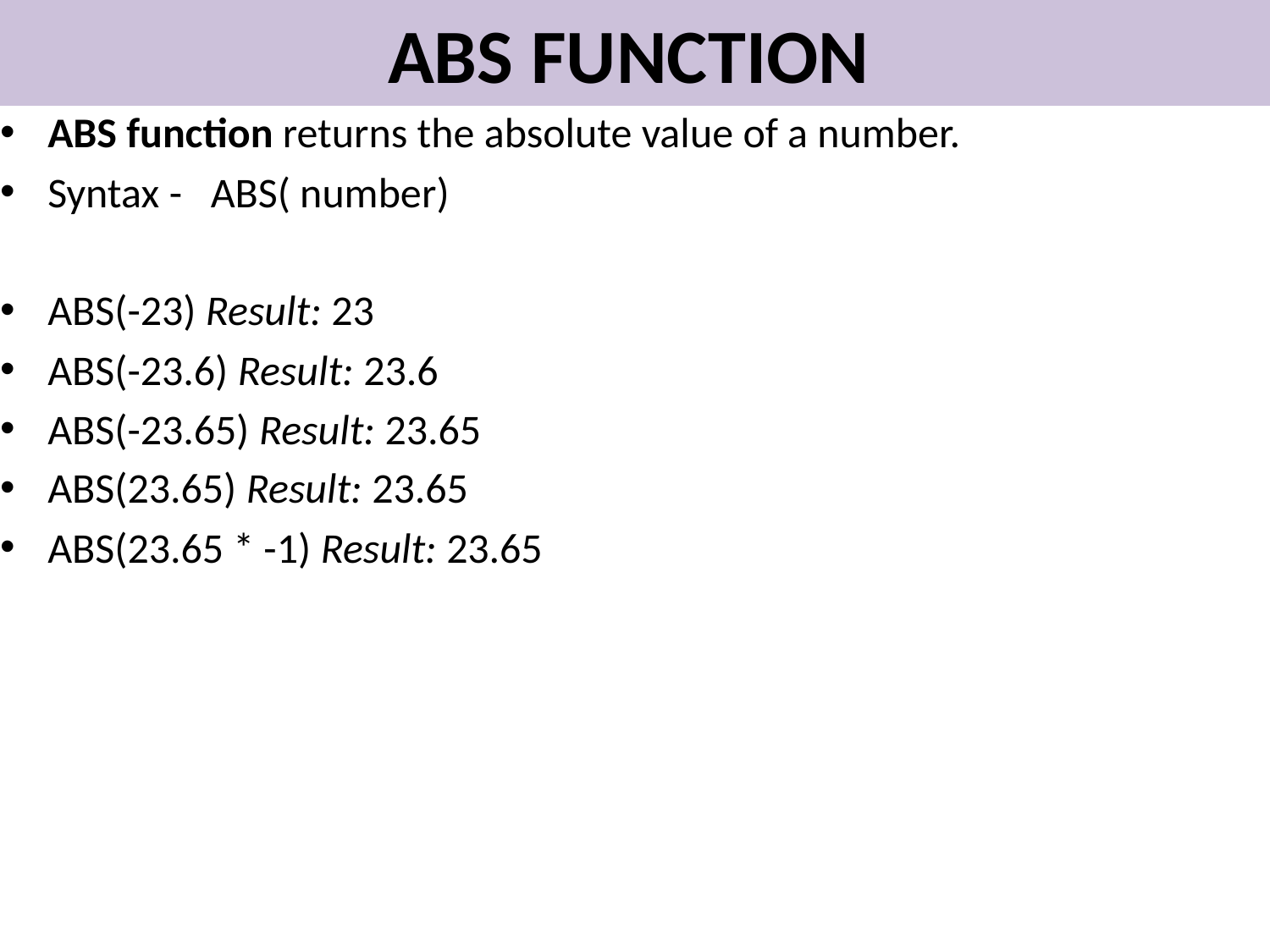

ABS FUNCTION
ABS function returns the absolute value of a number.
Syntax -   ABS( number)

ABS(-23) Result: 23
ABS(-23.6) Result: 23.6
ABS(-23.65) Result: 23.65
ABS(23.65) Result: 23.65
ABS(23.65 * -1) Result: 23.65